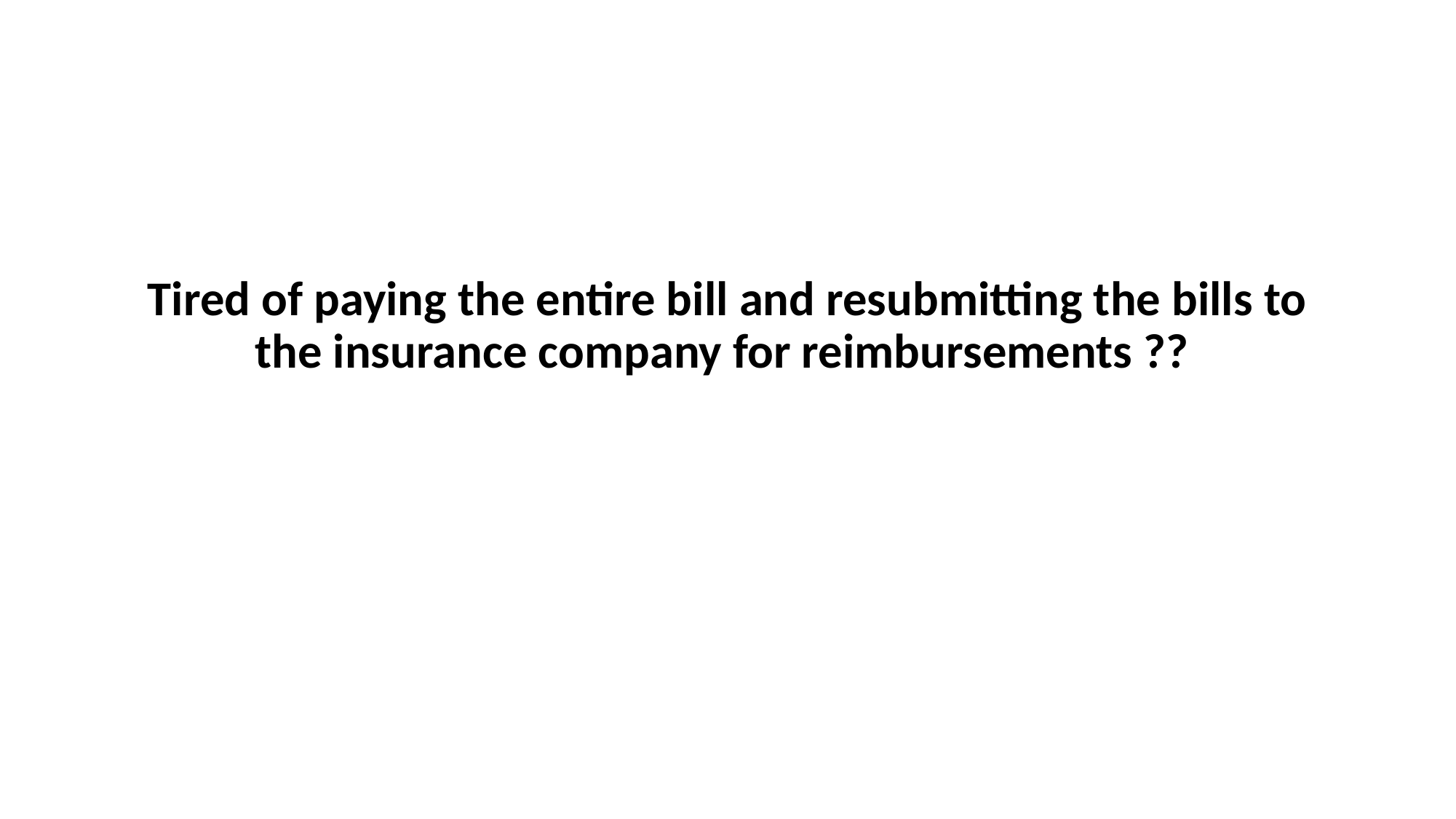

Tired of paying the entire bill and resubmitting the bills to the insurance company for reimbursements ??